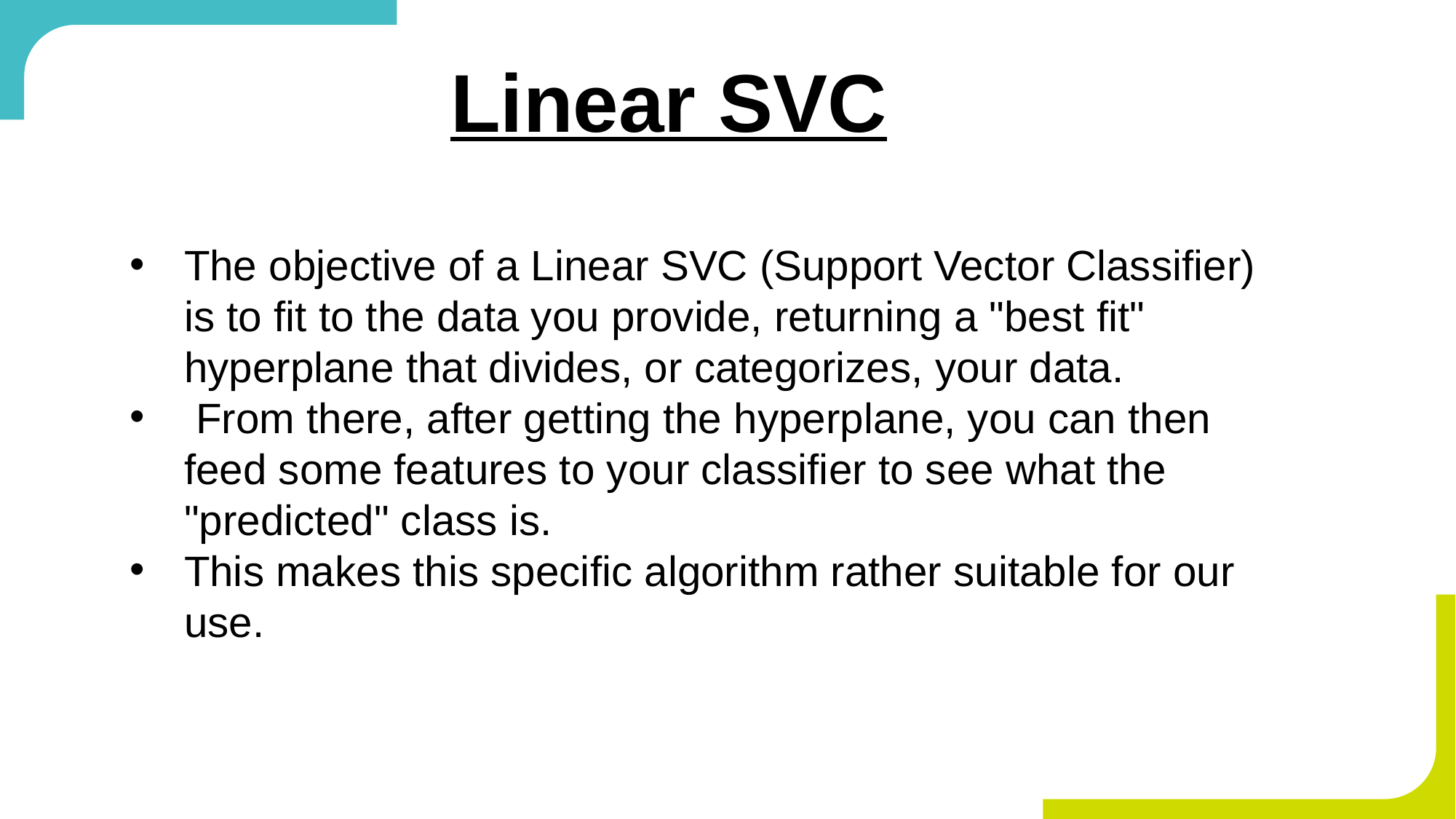

Linear SVC
The objective of a Linear SVC (Support Vector Classifier) is to fit to the data you provide, returning a "best fit" hyperplane that divides, or categorizes, your data.
 From there, after getting the hyperplane, you can then feed some features to your classifier to see what the "predicted" class is.
This makes this specific algorithm rather suitable for our use.